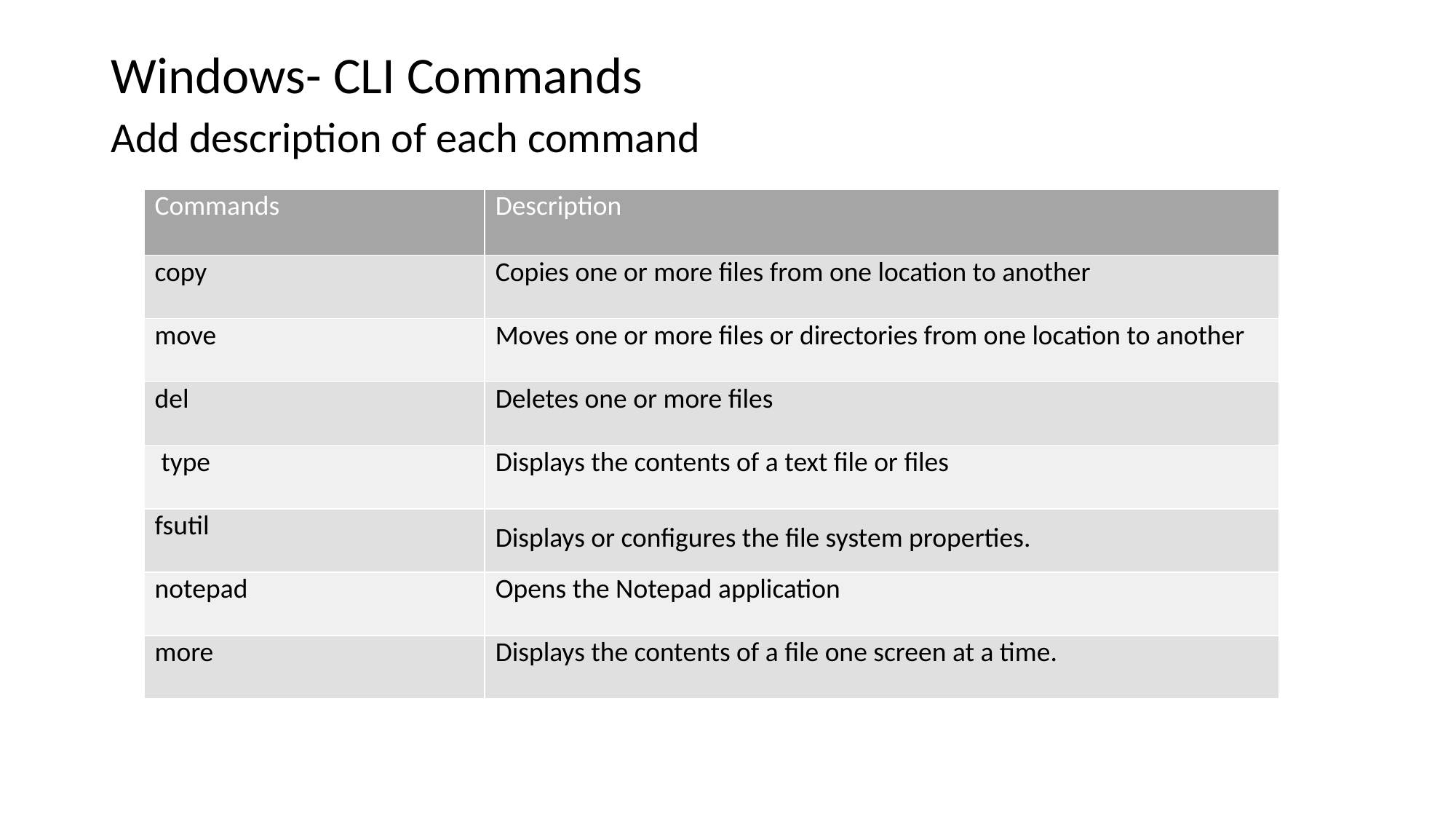

# Windows- CLI Commands
Add description of each command
| Commands | Description |
| --- | --- |
| copy | Copies one or more files from one location to another |
| move | Moves one or more files or directories from one location to another |
| del | Deletes one or more files |
| type | Displays the contents of a text file or files |
| fsutil | Displays or configures the file system properties. |
| notepad | Opens the Notepad application |
| more | Displays the contents of a file one screen at a time. |